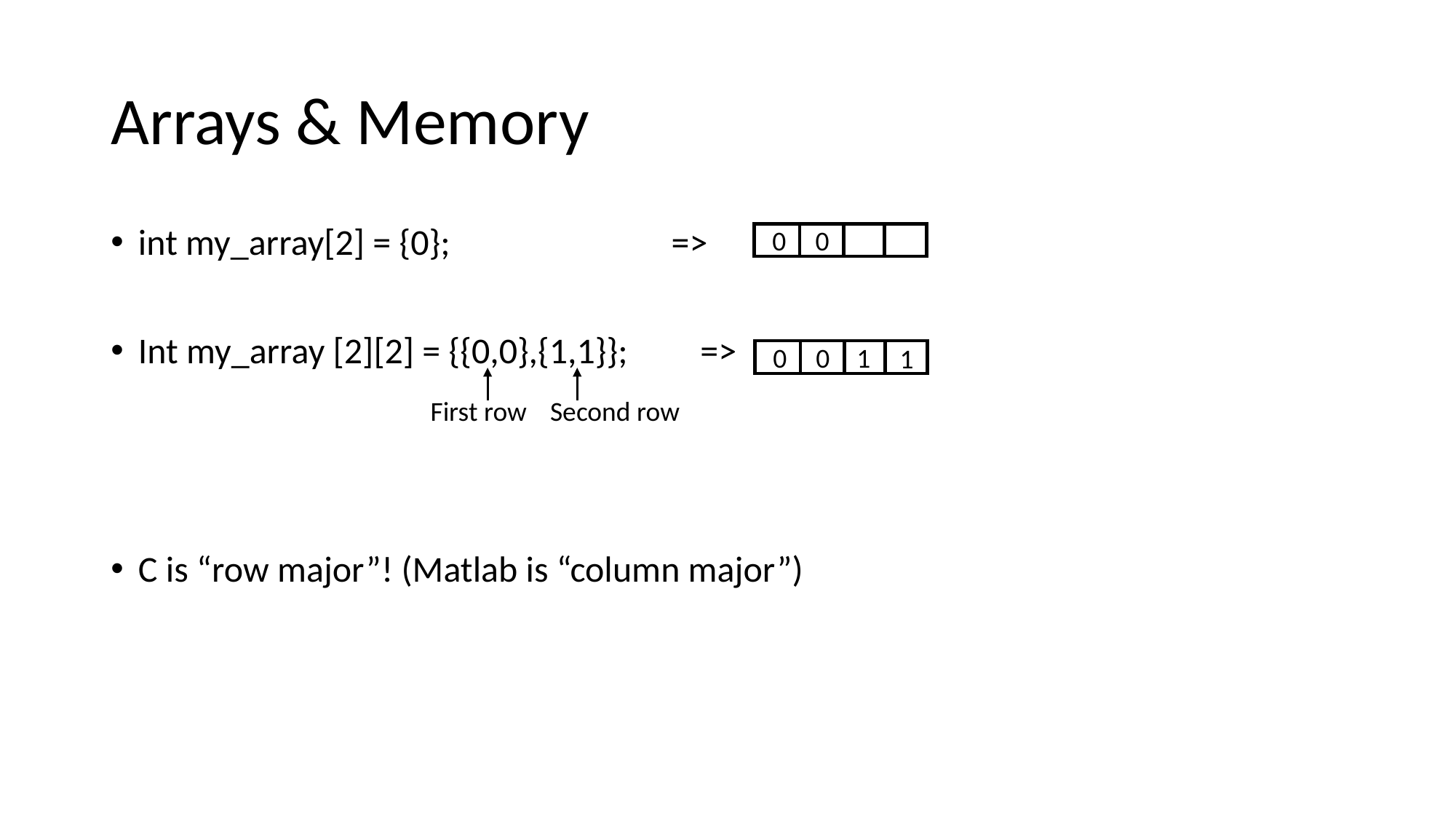

# Arrays & Memory
int my_array[2] = {0};                           =>

Int my_array [2][2] = {{0,0},{1,1}};	  =>

C is “row major”! (Matlab is “column major”)
0
0

0
0

1
1
First row
Second row